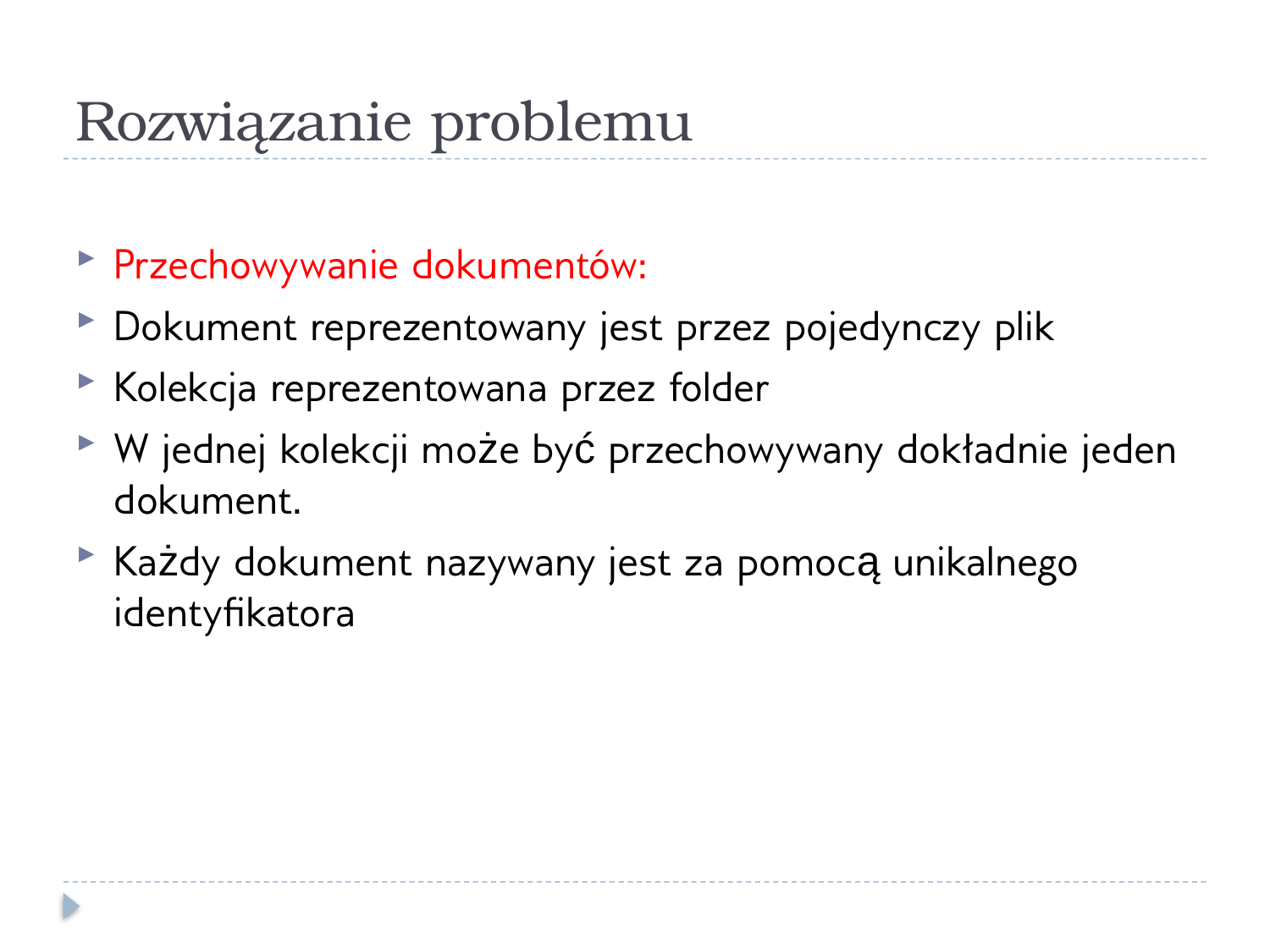

# Rozwiązanie problemu

Przechowywanie dokumentów:
Dokument reprezentowany jest przez pojedynczy plik
Kolekcja reprezentowana przez folder
W jednej kolekcji może być przechowywany dokładnie jeden dokument.
Każdy dokument nazywany jest za pomocą unikalnego identyfikatora